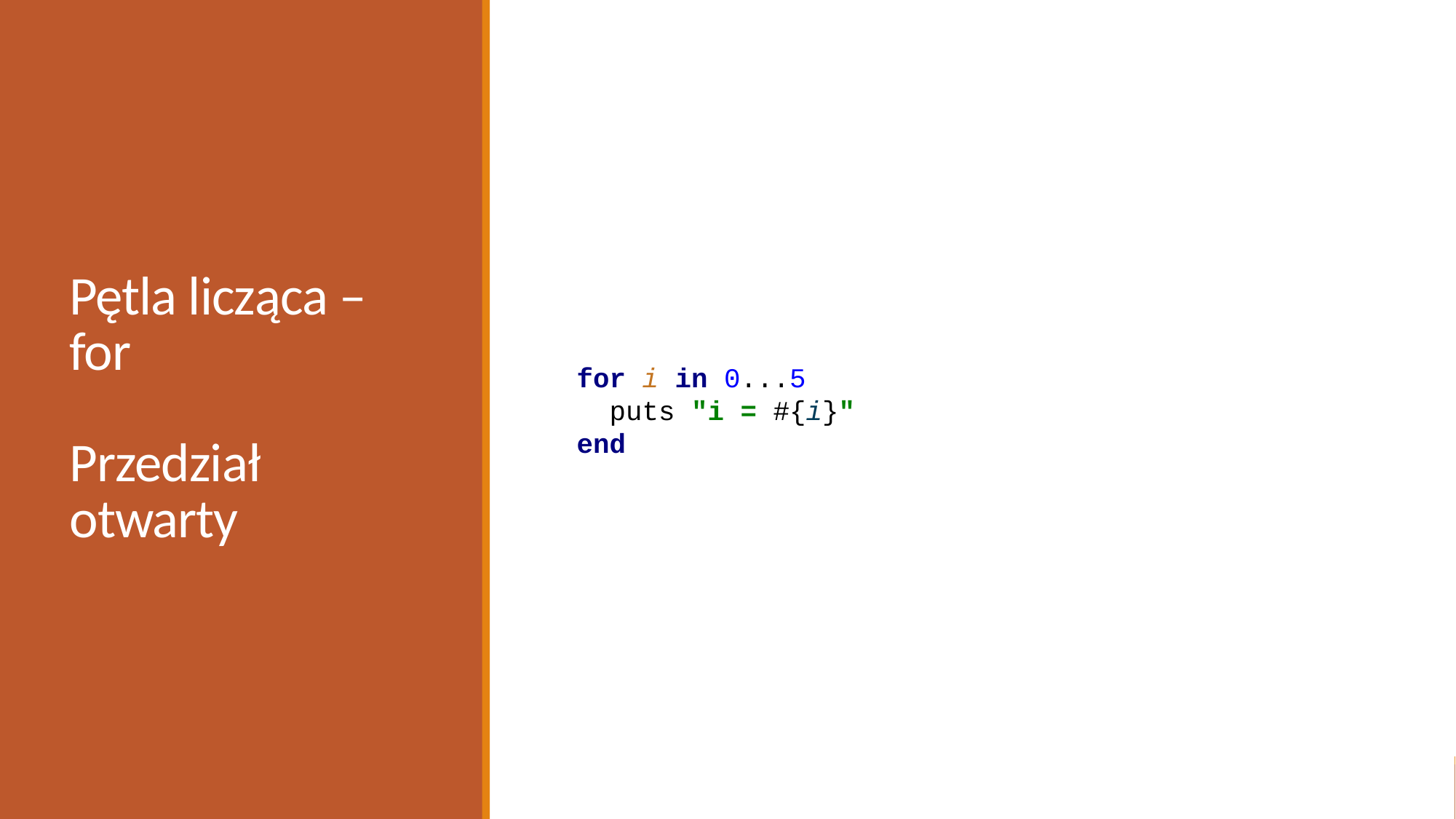

# Pętla licząca – for Przedział otwarty
for i in 0...5
  puts "i = #{i}"
end